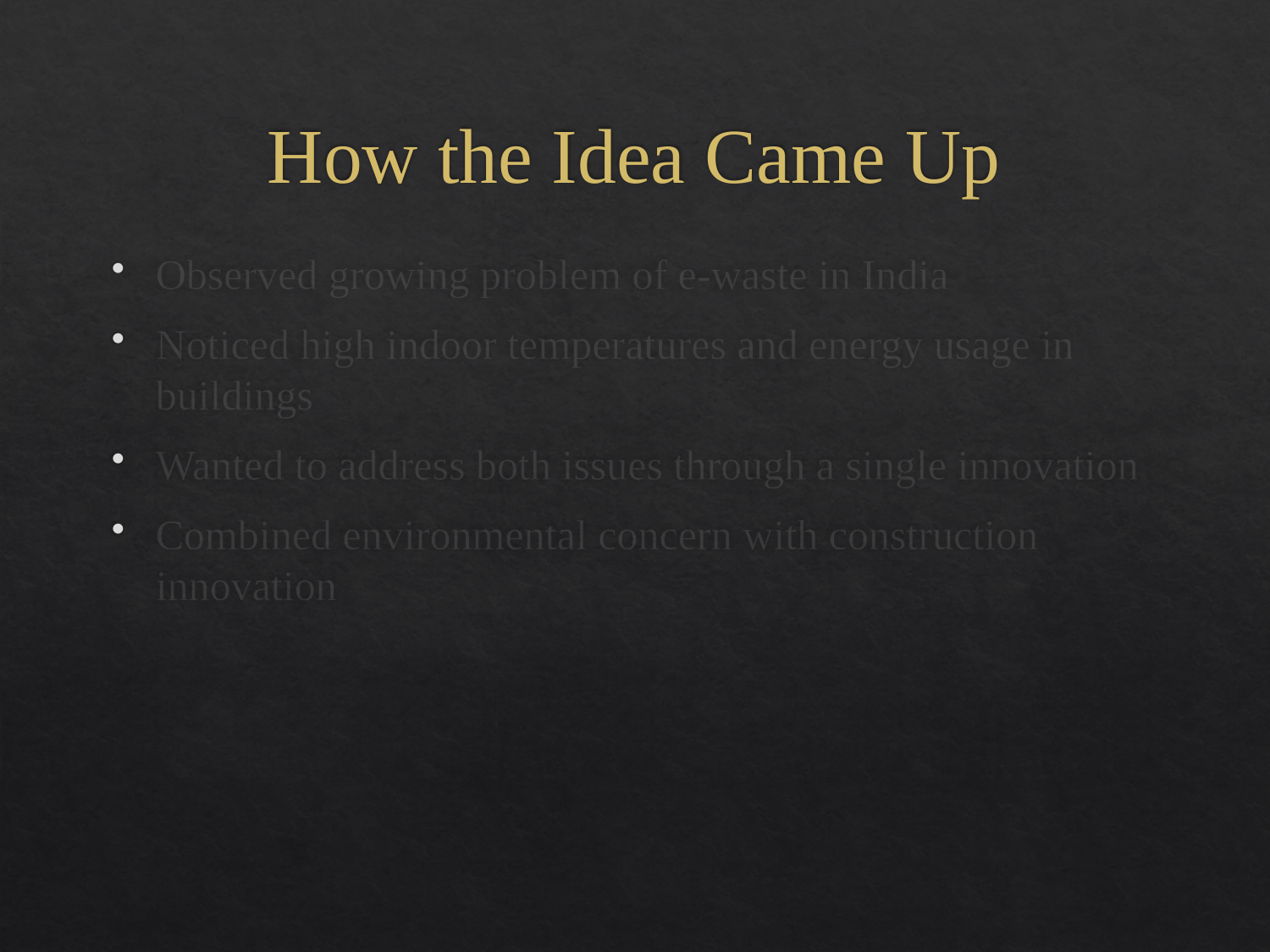

# How the Idea Came Up
Observed growing problem of e-waste in India
Noticed high indoor temperatures and energy usage in buildings
Wanted to address both issues through a single innovation
Combined environmental concern with construction innovation